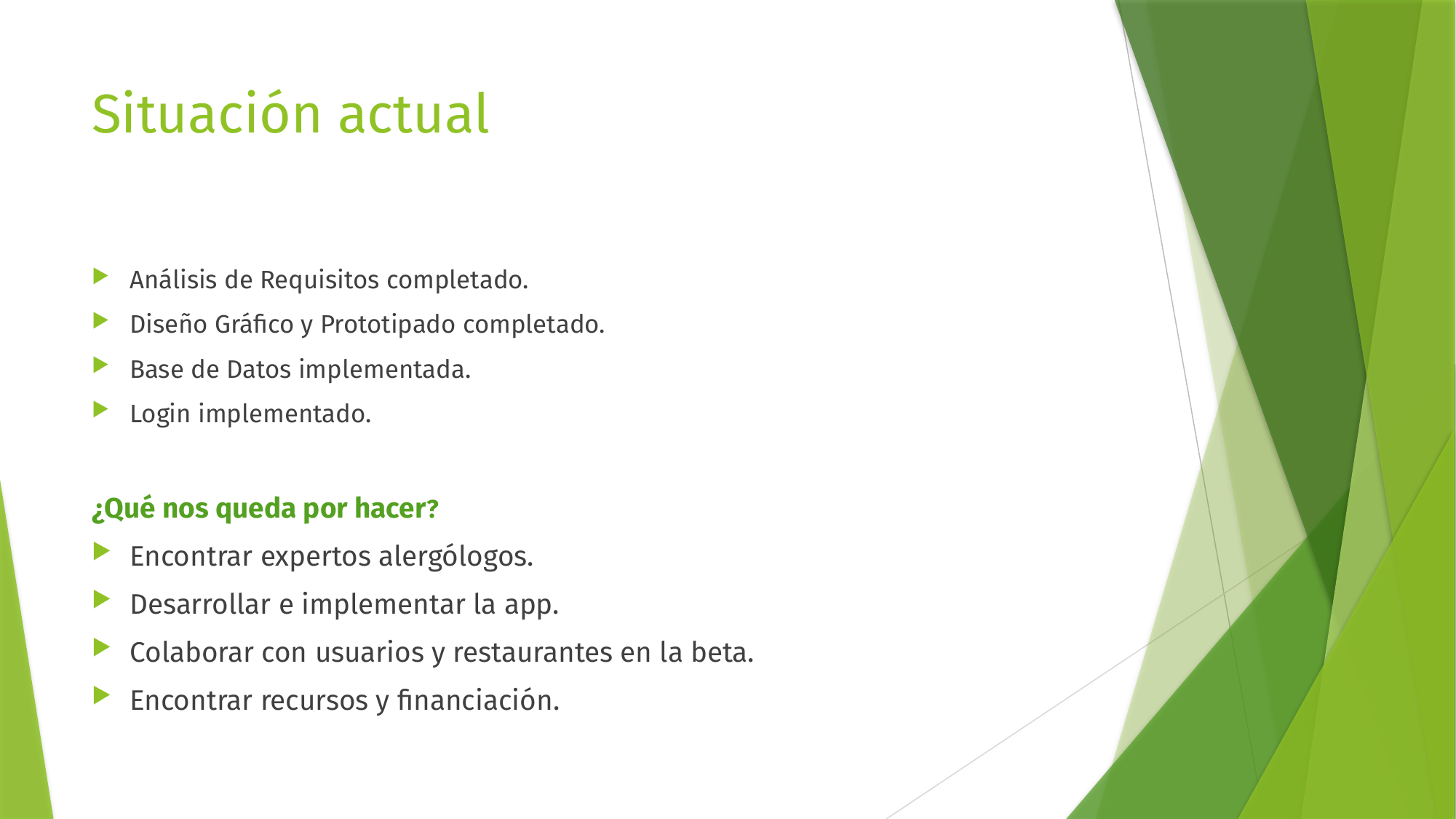

# Situación actual
Análisis de Requisitos completado.
Diseño Gráfico y Prototipado completado.
Base de Datos implementada.
Login implementado.

¿Qué nos queda por hacer?
Encontrar expertos alergólogos.
Desarrollar e implementar la app.
Colaborar con usuarios y restaurantes en la beta.
Encontrar recursos y financiación.